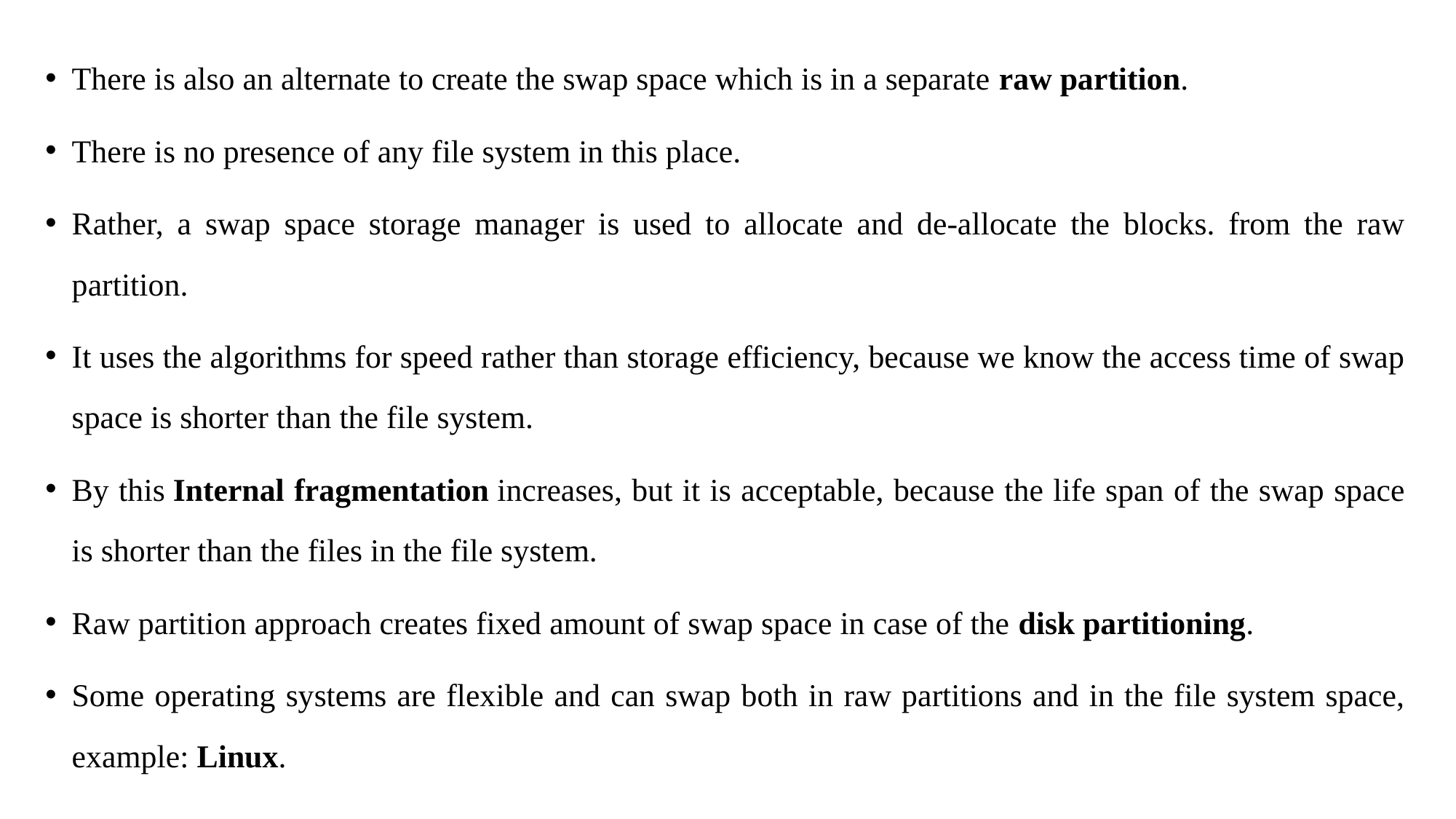

There is also an alternate to create the swap space which is in a separate raw partition.
There is no presence of any file system in this place.
Rather, a swap space storage manager is used to allocate and de-allocate the blocks. from the raw partition.
It uses the algorithms for speed rather than storage efficiency, because we know the access time of swap space is shorter than the file system.
By this Internal fragmentation increases, but it is acceptable, because the life span of the swap space is shorter than the files in the file system.
Raw partition approach creates fixed amount of swap space in case of the disk partitioning.
Some operating systems are flexible and can swap both in raw partitions and in the file system space, example: Linux.